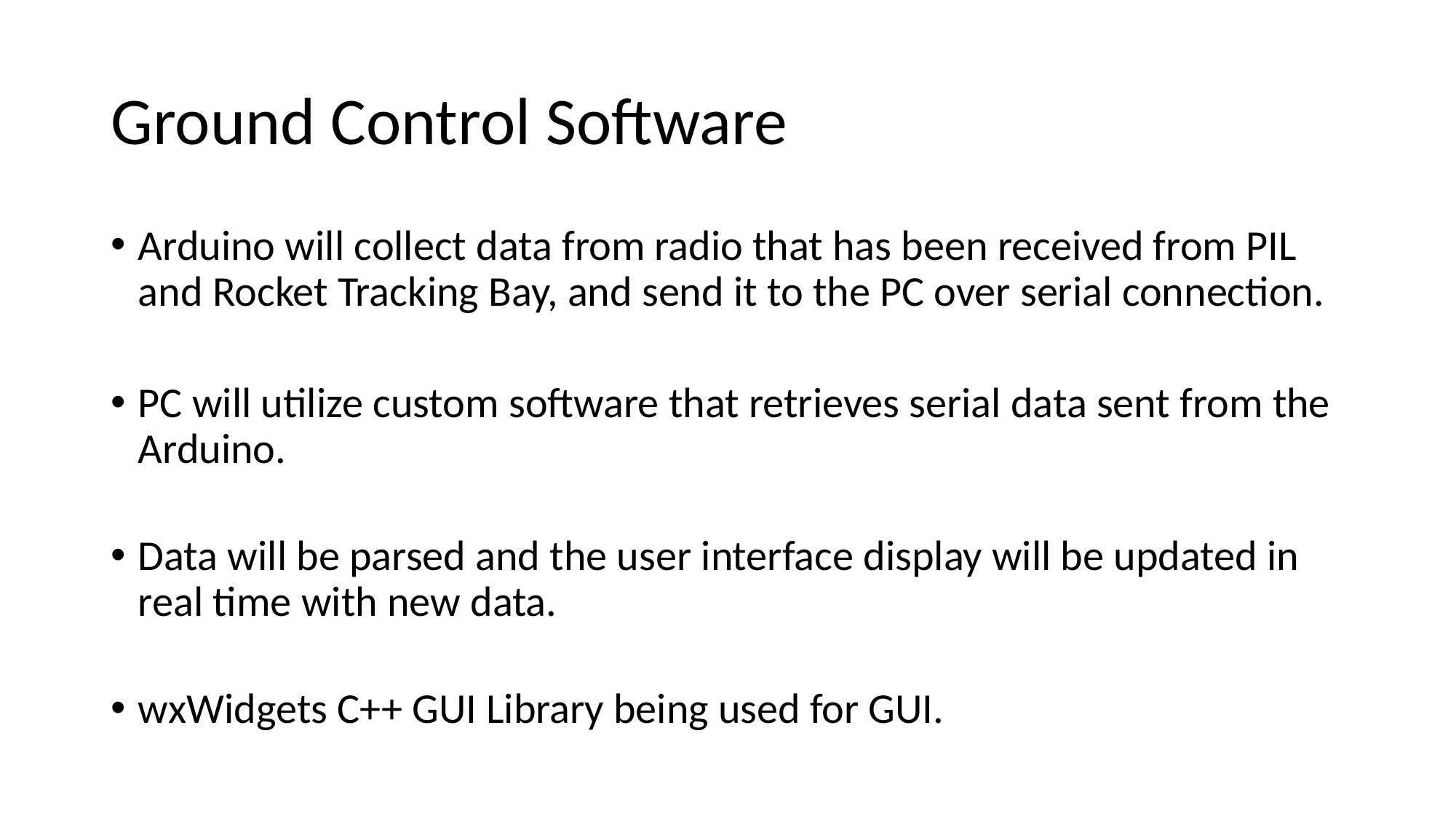

# Ground Control Software
Arduino will collect data from radio that has been received from PIL and Rocket Tracking Bay, and send it to the PC over serial connection.
PC will utilize custom software that retrieves serial data sent from the Arduino.
Data will be parsed and the user interface display will be updated in real time with new data.
wxWidgets C++ GUI Library being used for GUI.